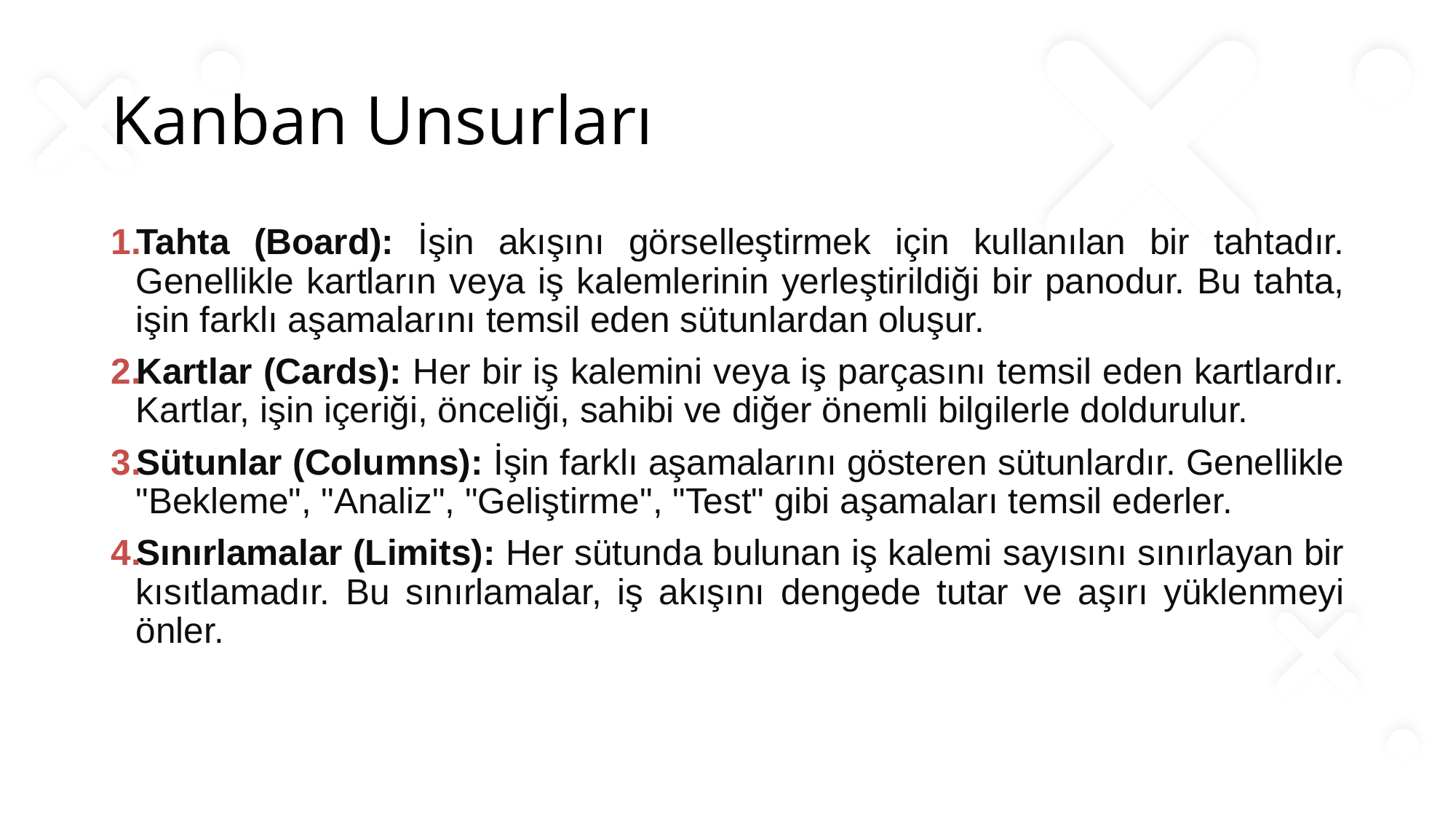

# Kanban Unsurları
Tahta (Board): İşin akışını görselleştirmek için kullanılan bir tahtadır. Genellikle kartların veya iş kalemlerinin yerleştirildiği bir panodur. Bu tahta, işin farklı aşamalarını temsil eden sütunlardan oluşur.
Kartlar (Cards): Her bir iş kalemini veya iş parçasını temsil eden kartlardır. Kartlar, işin içeriği, önceliği, sahibi ve diğer önemli bilgilerle doldurulur.
Sütunlar (Columns): İşin farklı aşamalarını gösteren sütunlardır. Genellikle "Bekleme", "Analiz", "Geliştirme", "Test" gibi aşamaları temsil ederler.
Sınırlamalar (Limits): Her sütunda bulunan iş kalemi sayısını sınırlayan bir kısıtlamadır. Bu sınırlamalar, iş akışını dengede tutar ve aşırı yüklenmeyi önler.